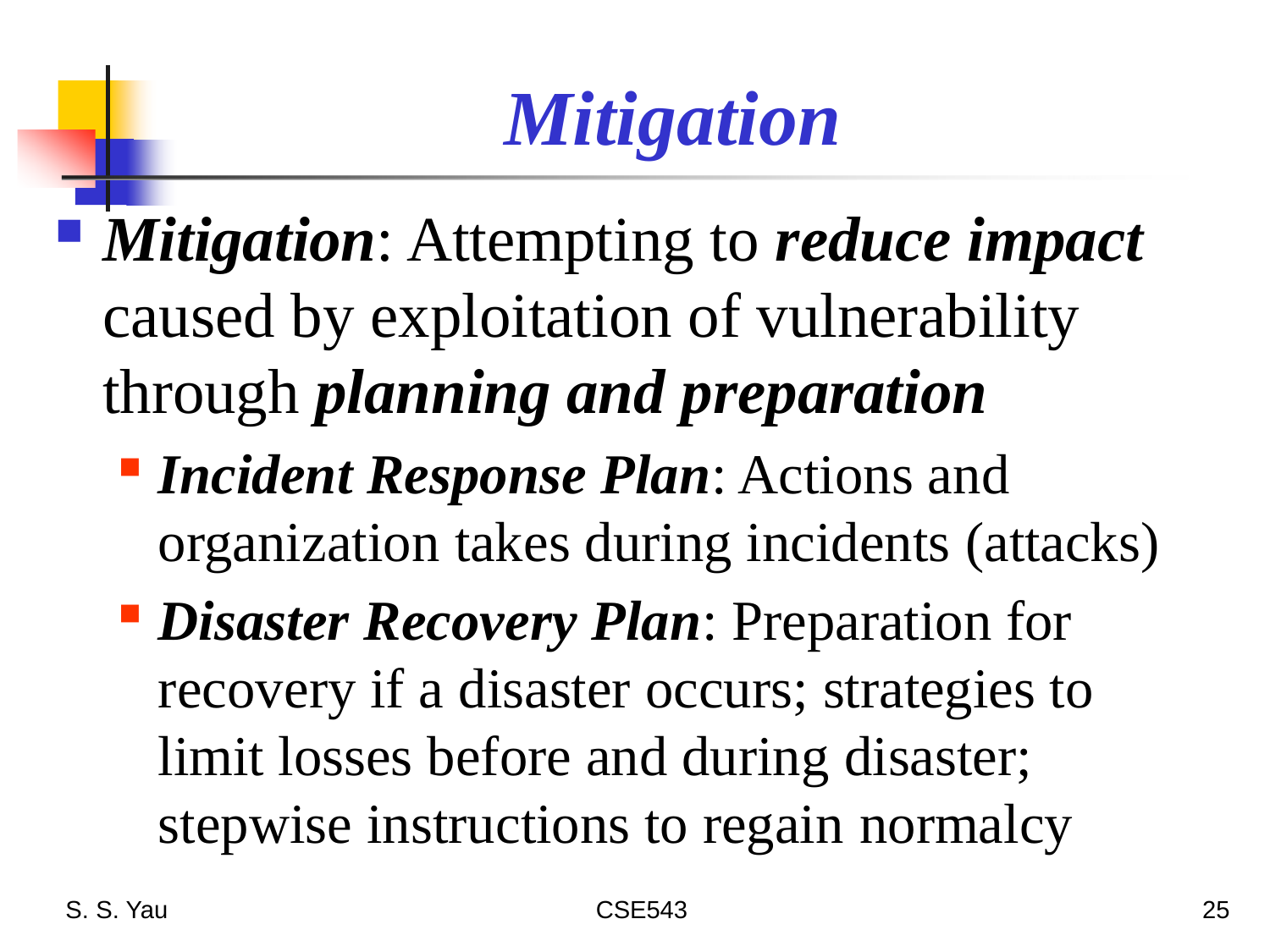

# Mitigation

Mitigation: Attempting to reduce impact caused by exploitation of vulnerability through planning and preparation
Incident Response Plan: Actions and organization takes during incidents (attacks)
Disaster Recovery Plan: Preparation for recovery if a disaster occurs; strategies to limit losses before and during disaster; stepwise instructions to regain normalcy
S. S. Yau
CSE543
25